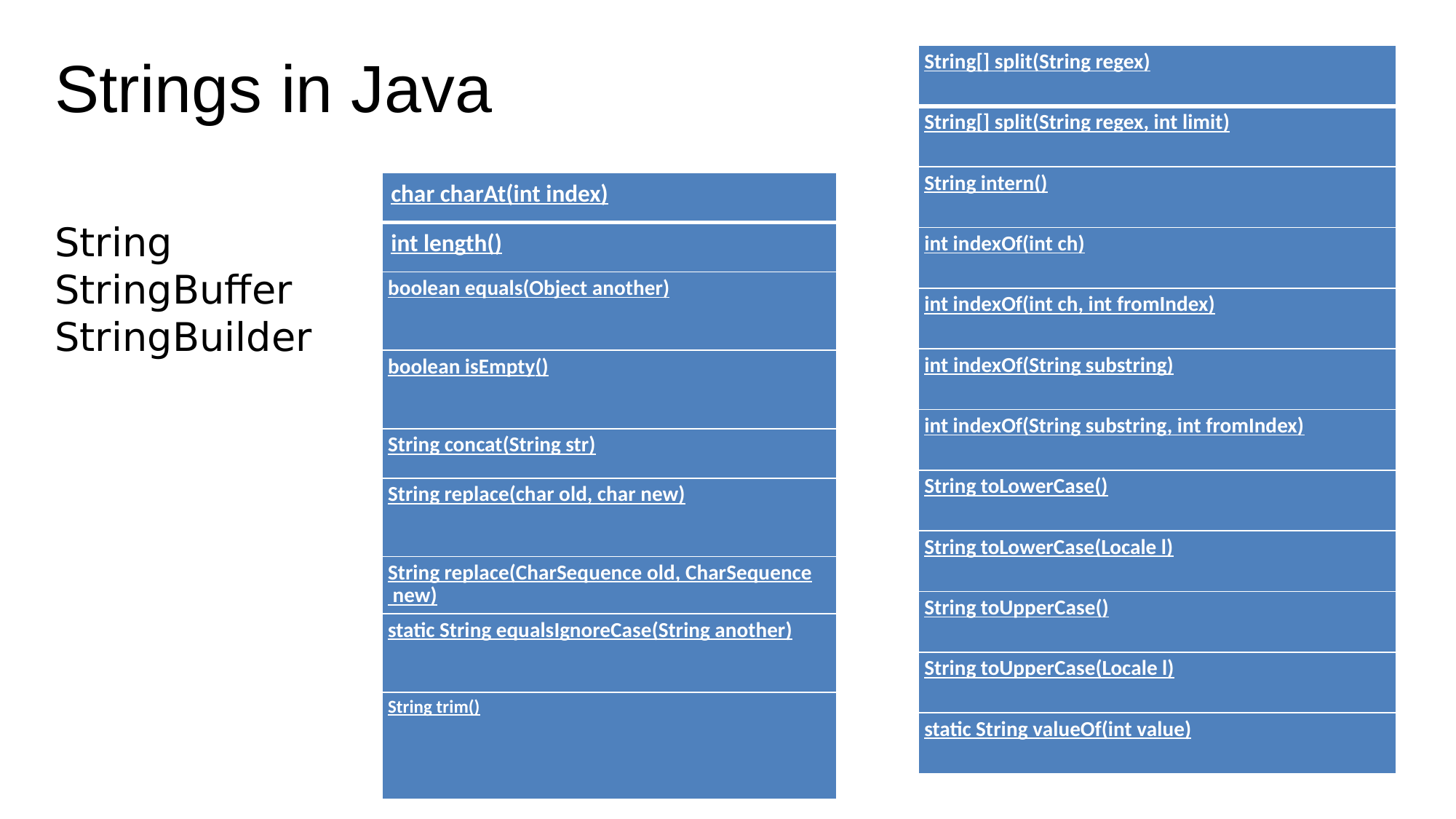

# Strings in Java
| String[] split(String regex) |
| --- |
| String[] split(String regex, int limit) |
| String intern() |
| int indexOf(int ch) |
| int indexOf(int ch, int fromIndex) |
| int indexOf(String substring) |
| int indexOf(String substring, int fromIndex) |
| String toLowerCase() |
| String toLowerCase(Locale l) |
| String toUpperCase() |
| String toUpperCase(Locale l) |
| static String valueOf(int value) |
| char charAt(int index) |
| --- |
| int length() |
| boolean equals(Object another) |
| boolean isEmpty() |
| String concat(String str) |
| String replace(char old, char new) |
| String replace(CharSequence old, CharSequence new) |
| static String equalsIgnoreCase(String another) |
| String trim() |
String
StringBuffer
StringBuilder